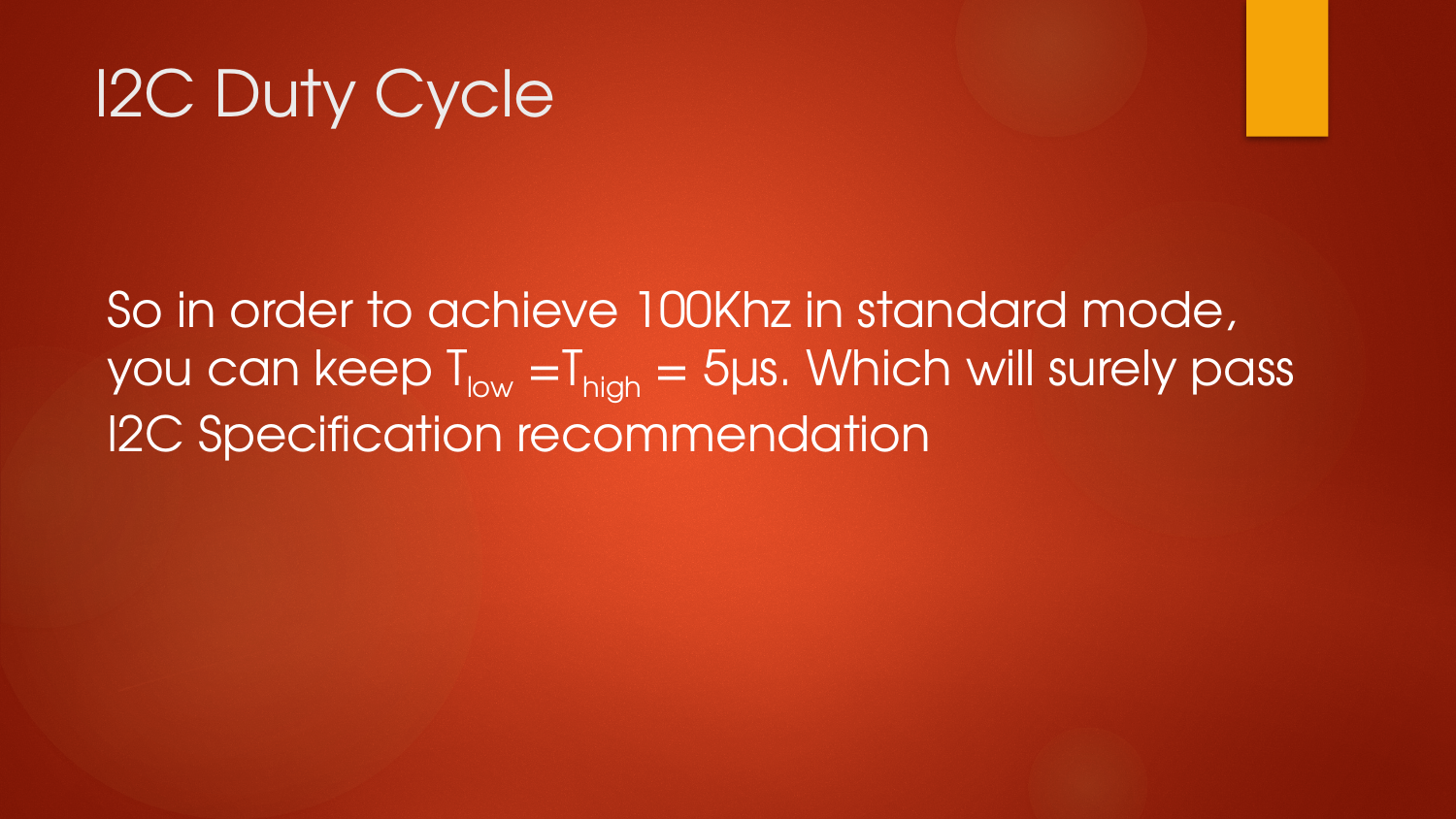

I2C Duty Cycle
So in order to achieve 100Khz in standard mode, you can keep Tlow =Thigh = 5μs. Which will surely pass I2C Specification recommendation